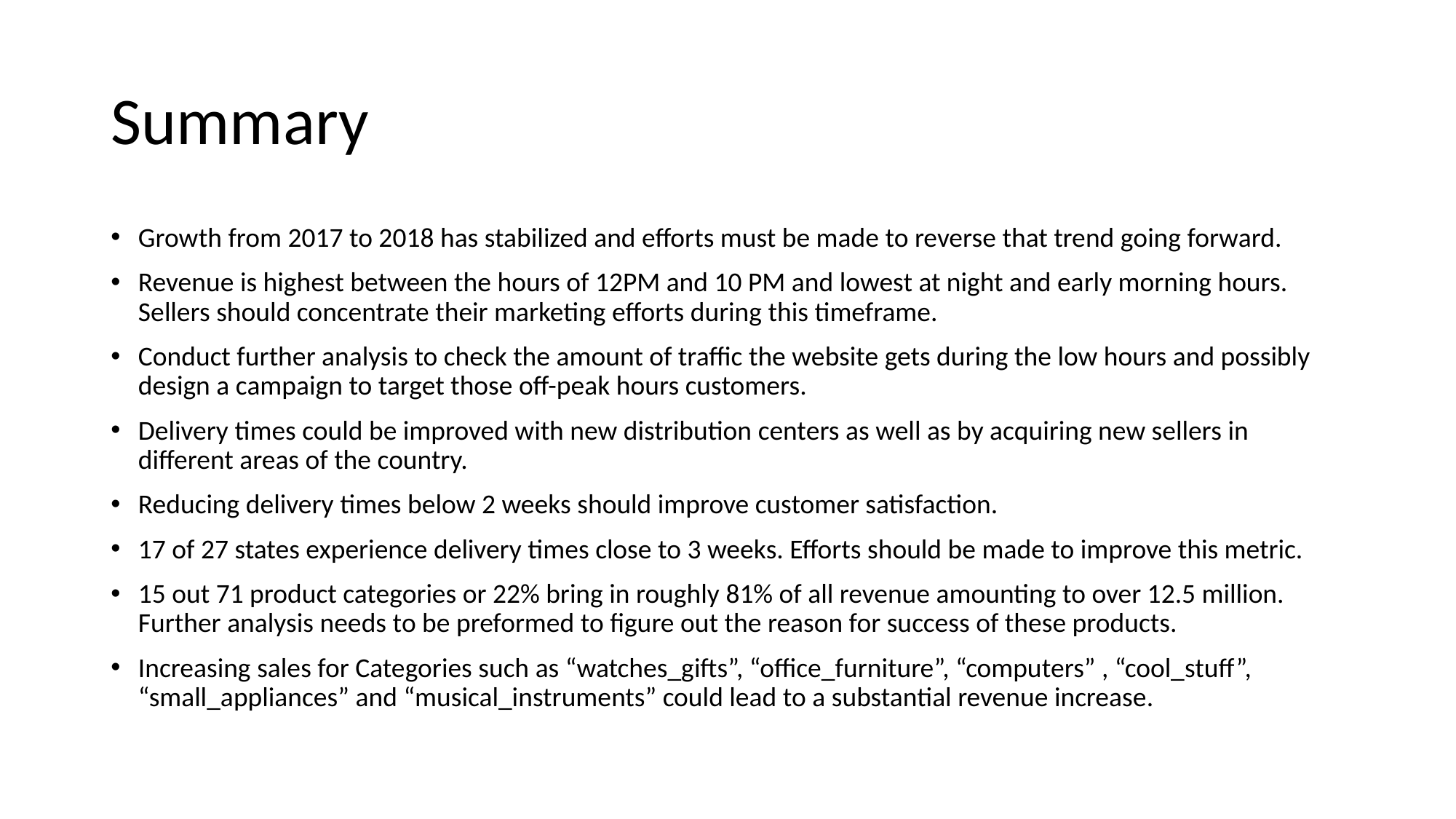

# Summary
Growth from 2017 to 2018 has stabilized and efforts must be made to reverse that trend going forward.
Revenue is highest between the hours of 12PM and 10 PM and lowest at night and early morning hours. Sellers should concentrate their marketing efforts during this timeframe.
Conduct further analysis to check the amount of traffic the website gets during the low hours and possibly design a campaign to target those off-peak hours customers.
Delivery times could be improved with new distribution centers as well as by acquiring new sellers in different areas of the country.
Reducing delivery times below 2 weeks should improve customer satisfaction.
17 of 27 states experience delivery times close to 3 weeks. Efforts should be made to improve this metric.
15 out 71 product categories or 22% bring in roughly 81% of all revenue amounting to over 12.5 million. Further analysis needs to be preformed to figure out the reason for success of these products.
Increasing sales for Categories such as “watches_gifts”, “office_furniture”, “computers” , “cool_stuff”, “small_appliances” and “musical_instruments” could lead to a substantial revenue increase.